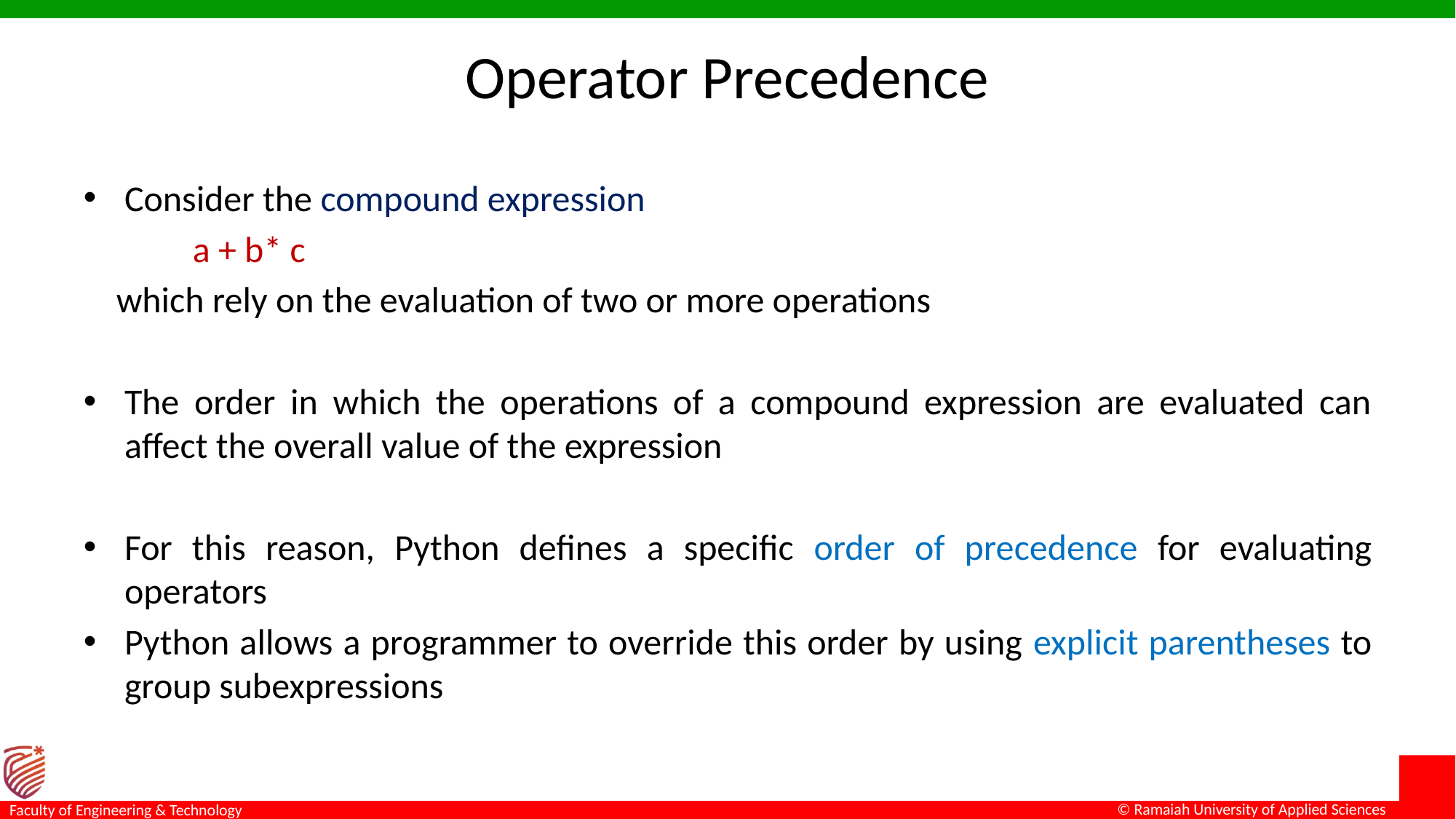

# Operator Precedence
Consider the compound expression
	a + b* c
    which rely on the evaluation of two or more operations

The order in which the operations of a compound expression are evaluated can affect the overall value of the expression

For this reason, Python defines a specific order of precedence for evaluating operators
Python allows a programmer to override this order by using explicit parentheses to group subexpressions